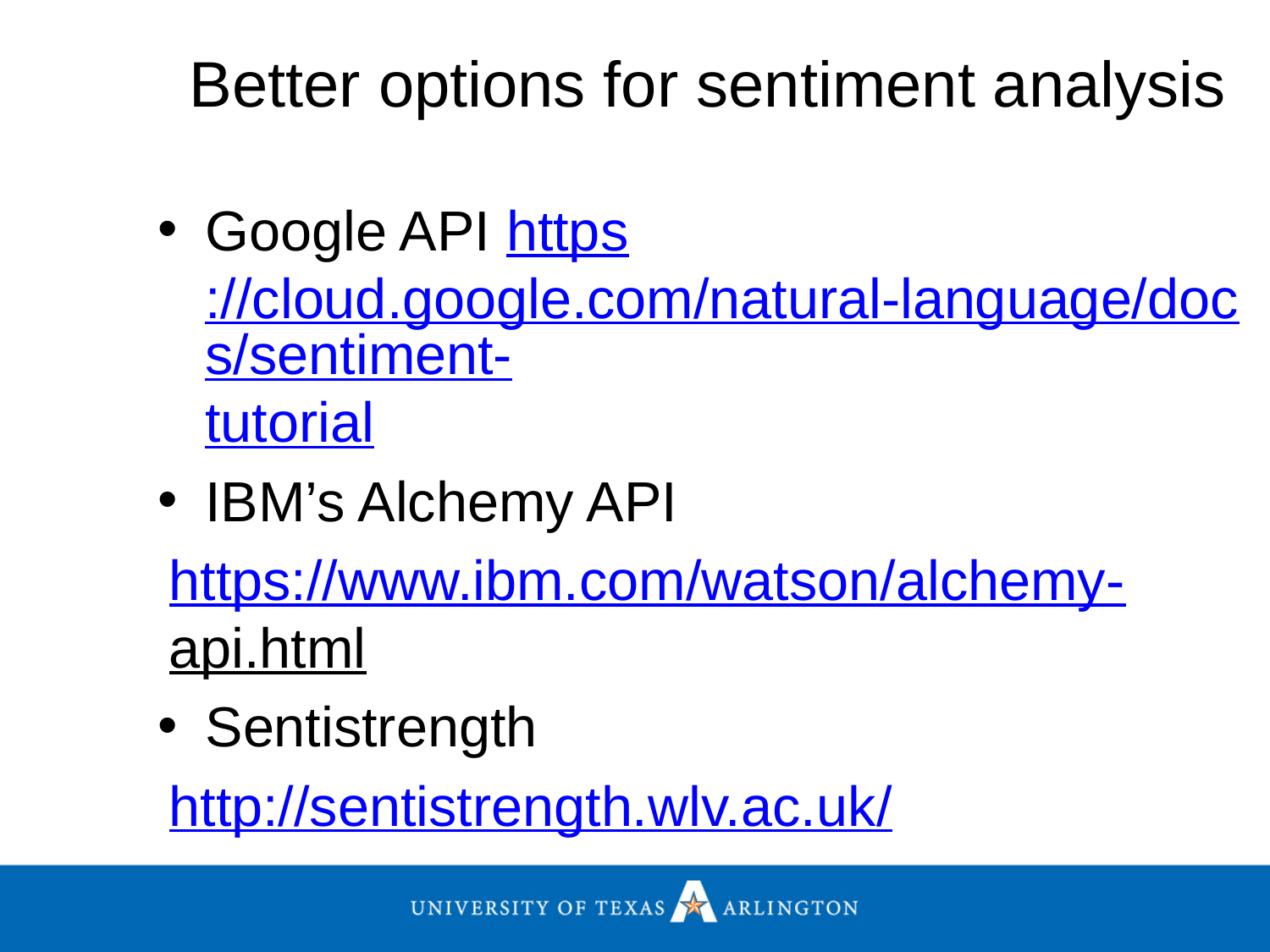

# Better options for sentiment analysis
Google API https://cloud.google.com/natural-language/docs/sentiment-tutorial
IBM’s Alchemy API
https://www.ibm.com/watson/alchemy-api.html
Sentistrength
http://sentistrength.wlv.ac.uk/